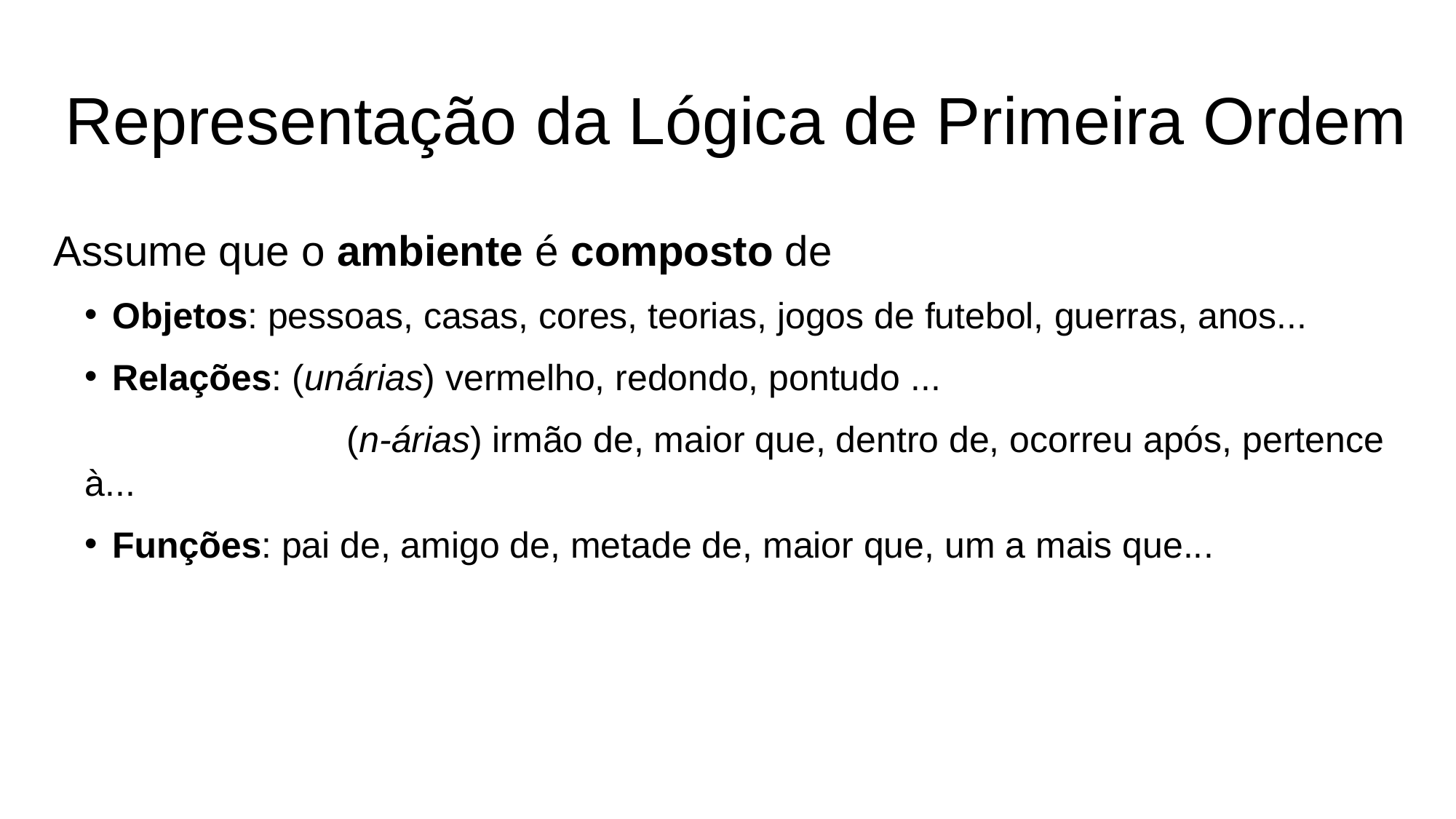

# Representação da Lógica de Primeira Ordem
  Assume que o ambiente é composto de
Objetos: pessoas, casas, cores, teorias, jogos de futebol, guerras, anos...
Relações: (unárias) vermelho, redondo, pontudo ...
	               (n-árias) irmão de, maior que, dentro de, ocorreu após, pertence à...
Funções: pai de, amigo de, metade de, maior que, um a mais que...